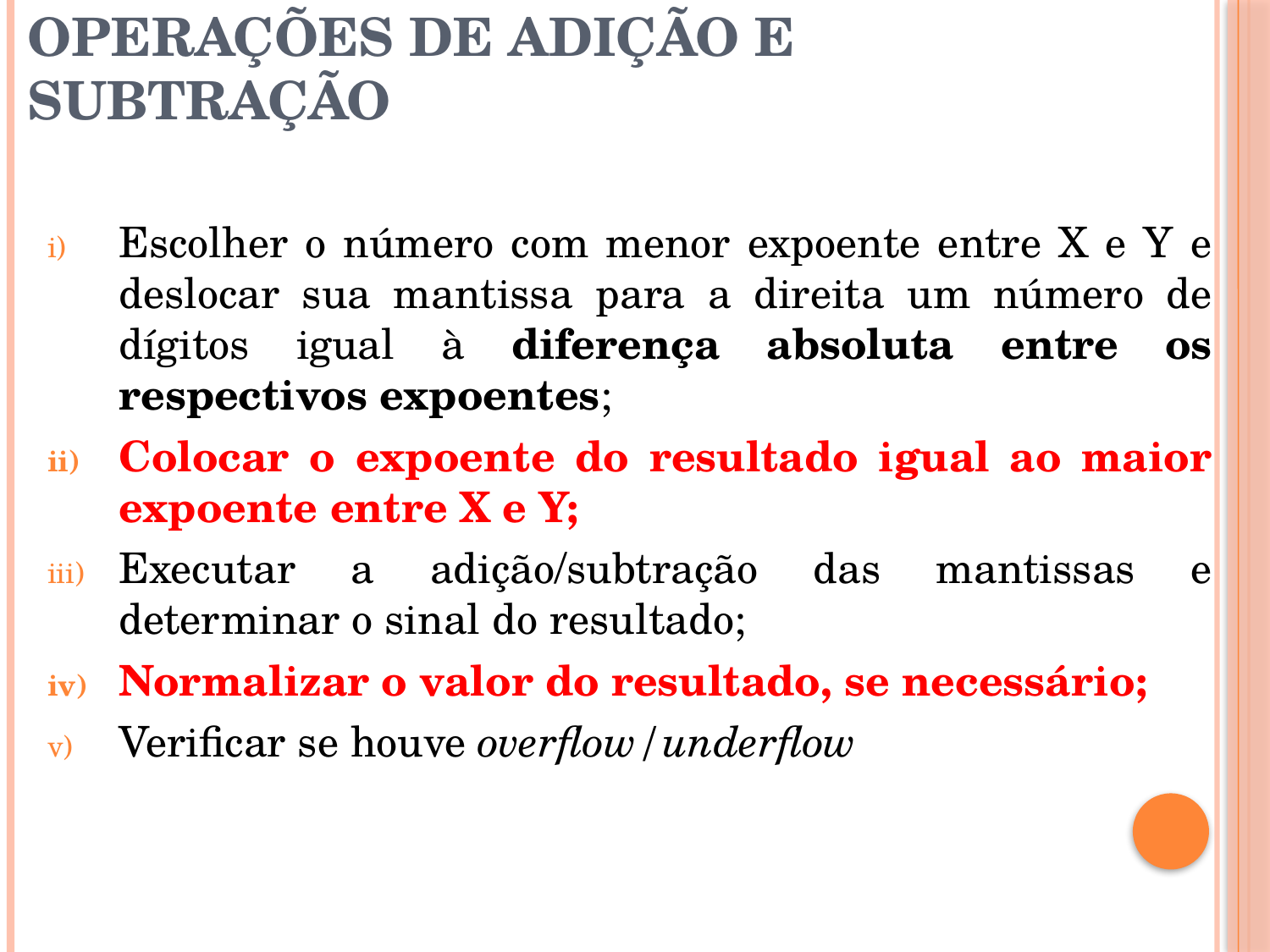

# Operações de adição e subtração
Escolher o número com menor expoente entre X e Y e deslocar sua mantissa para a direita um número de dígitos igual à diferença absoluta entre os respectivos expoentes;
Colocar o expoente do resultado igual ao maior expoente entre X e Y;
Executar a adição/subtração das mantissas e determinar o sinal do resultado;
Normalizar o valor do resultado, se necessário;
Verificar se houve overflow/underflow